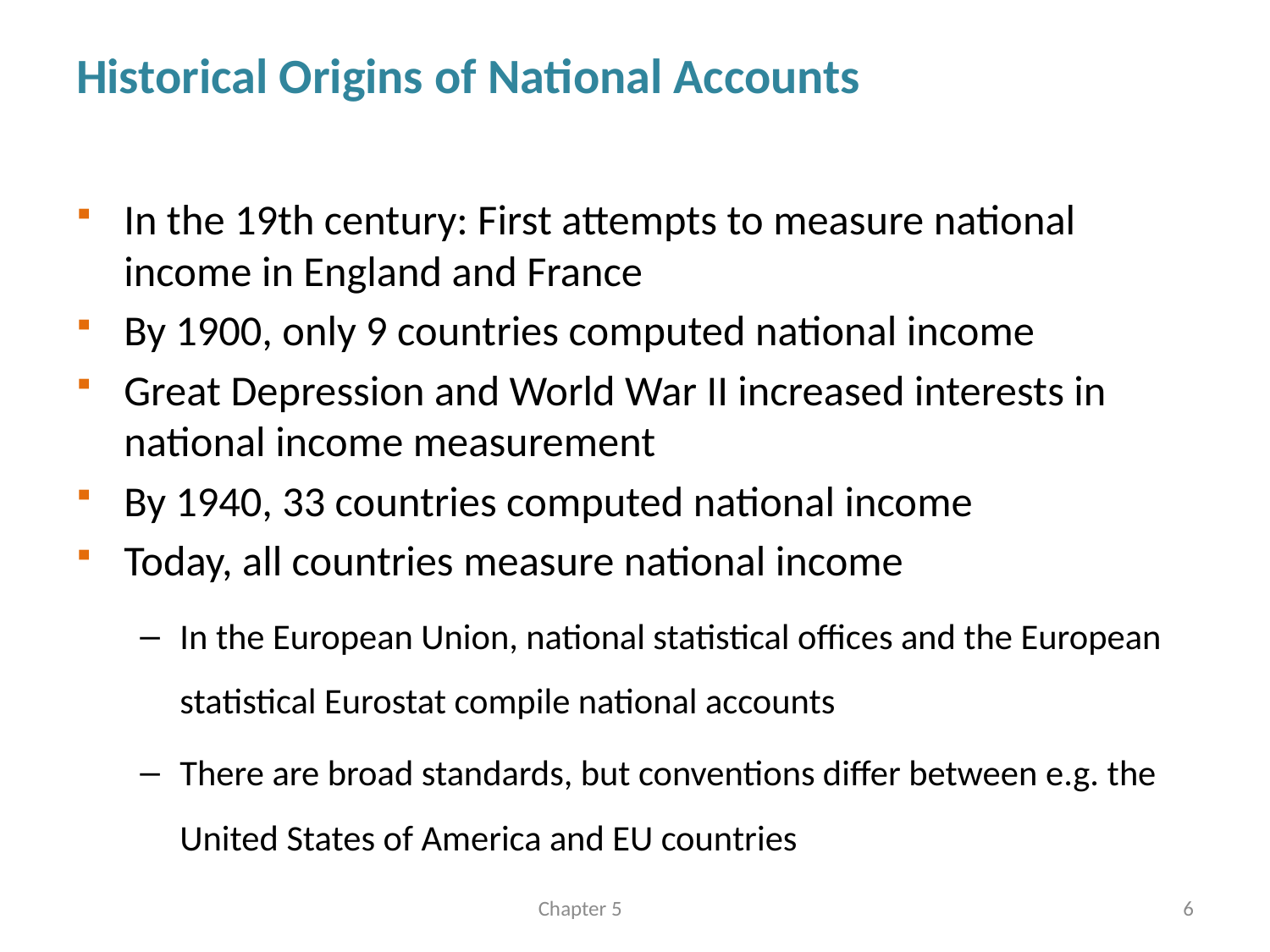

# Historical Origins of National Accounts
In the 19th century: First attempts to measure national income in England and France
By 1900, only 9 countries computed national income
Great Depression and World War II increased interests in national income measurement
By 1940, 33 countries computed national income
Today, all countries measure national income
In the European Union, national statistical offices and the European statistical Eurostat compile national accounts
There are broad standards, but conventions differ between e.g. the United States of America and EU countries

Chapter 5
6